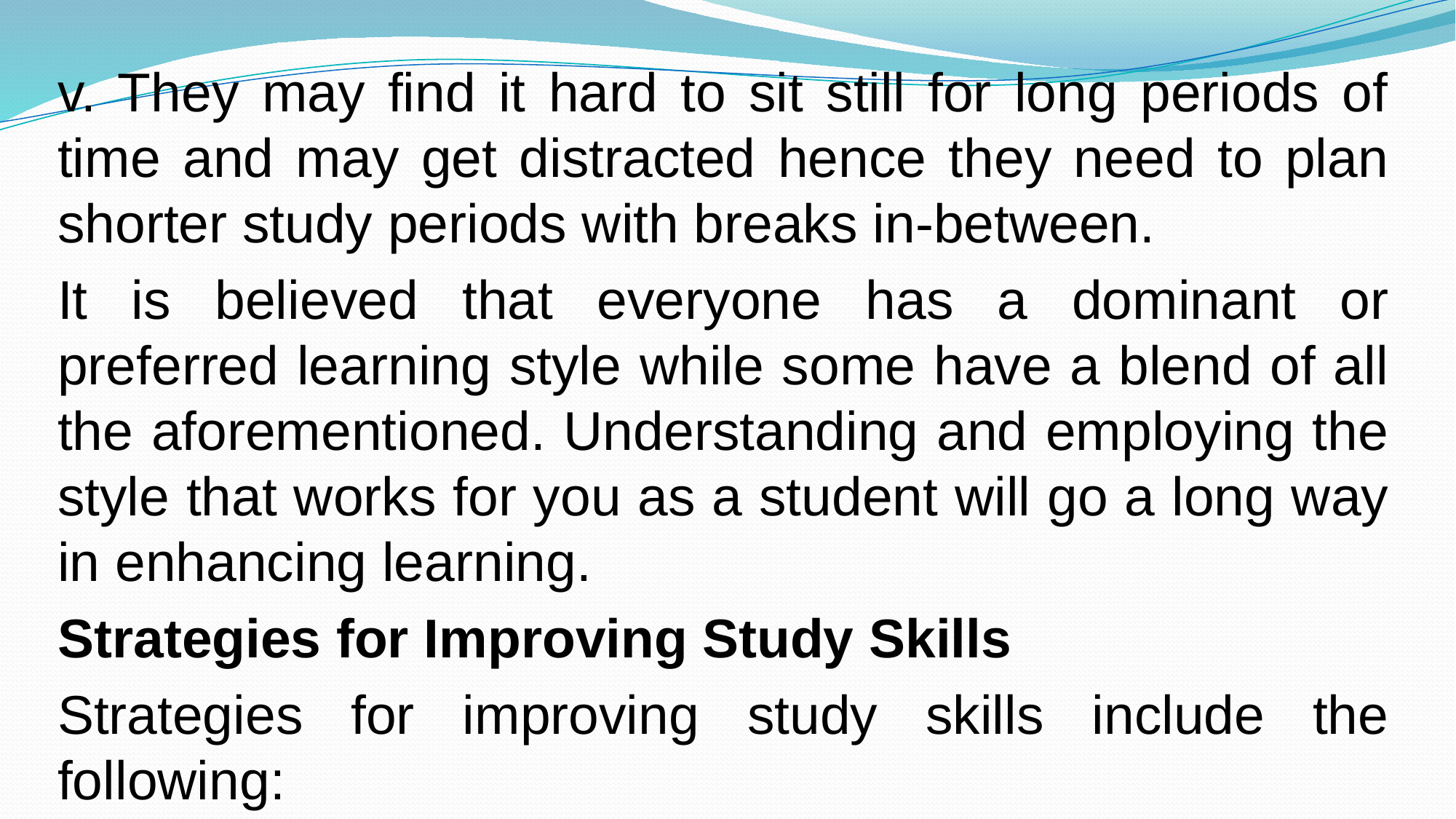

v. They may find it hard to sit still for long periods of time and may get distracted hence they need to plan shorter study periods with breaks in-between.
It is believed that everyone has a dominant or preferred learning style while some have a blend of all the aforementioned. Understanding and employing the style that works for you as a student will go a long way in enhancing learning.
Strategies for Improving Study Skills
Strategies for improving study skills include the following:
Developing the right mental attitude: It is important to possess positive